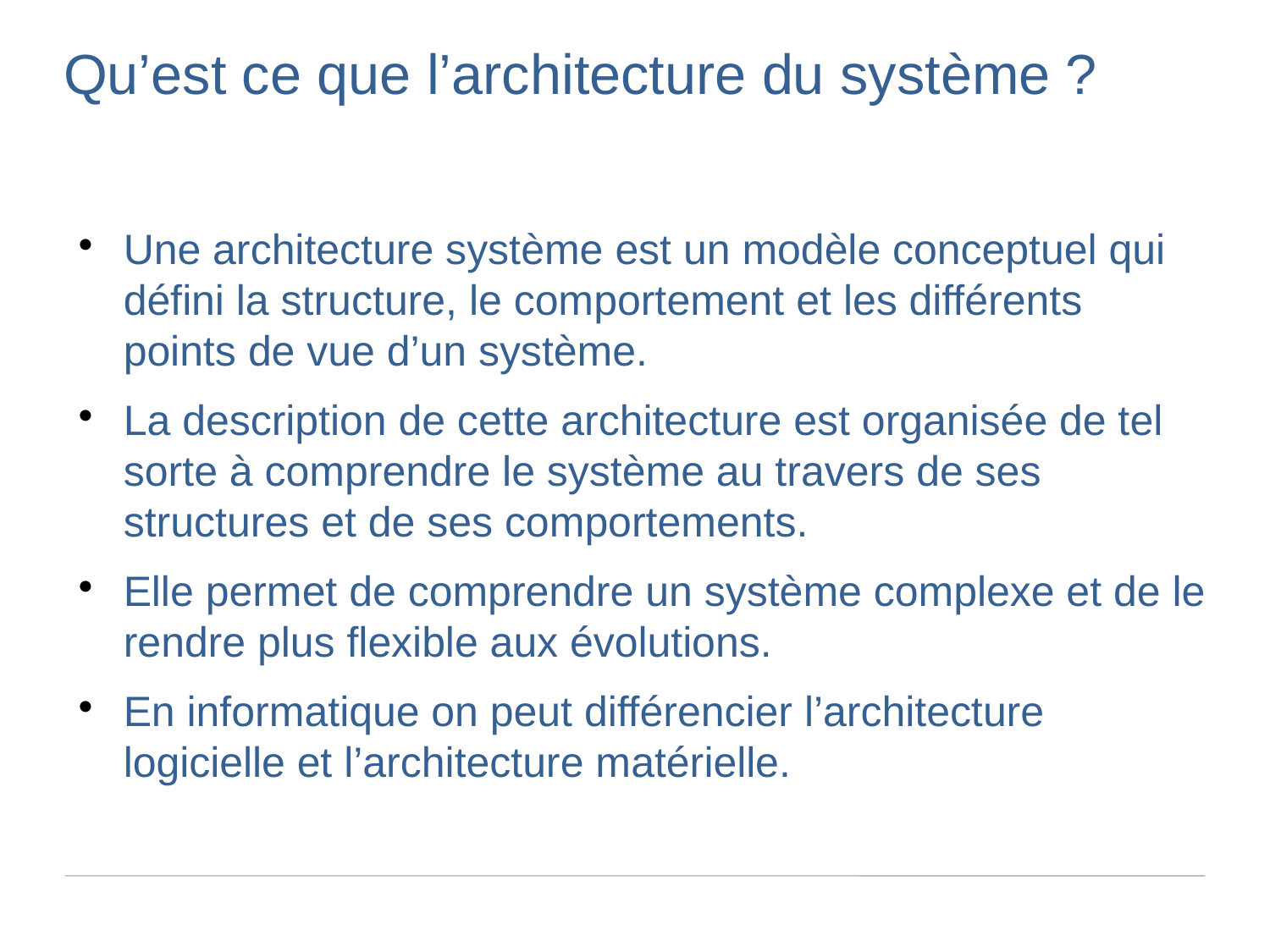

Qu’est ce que l’architecture du système ?
Une architecture système est un modèle conceptuel qui défini la structure, le comportement et les différents points de vue d’un système.
La description de cette architecture est organisée de tel sorte à comprendre le système au travers de ses structures et de ses comportements.
Elle permet de comprendre un système complexe et de le rendre plus flexible aux évolutions.
En informatique on peut différencier l’architecture logicielle et l’architecture matérielle.